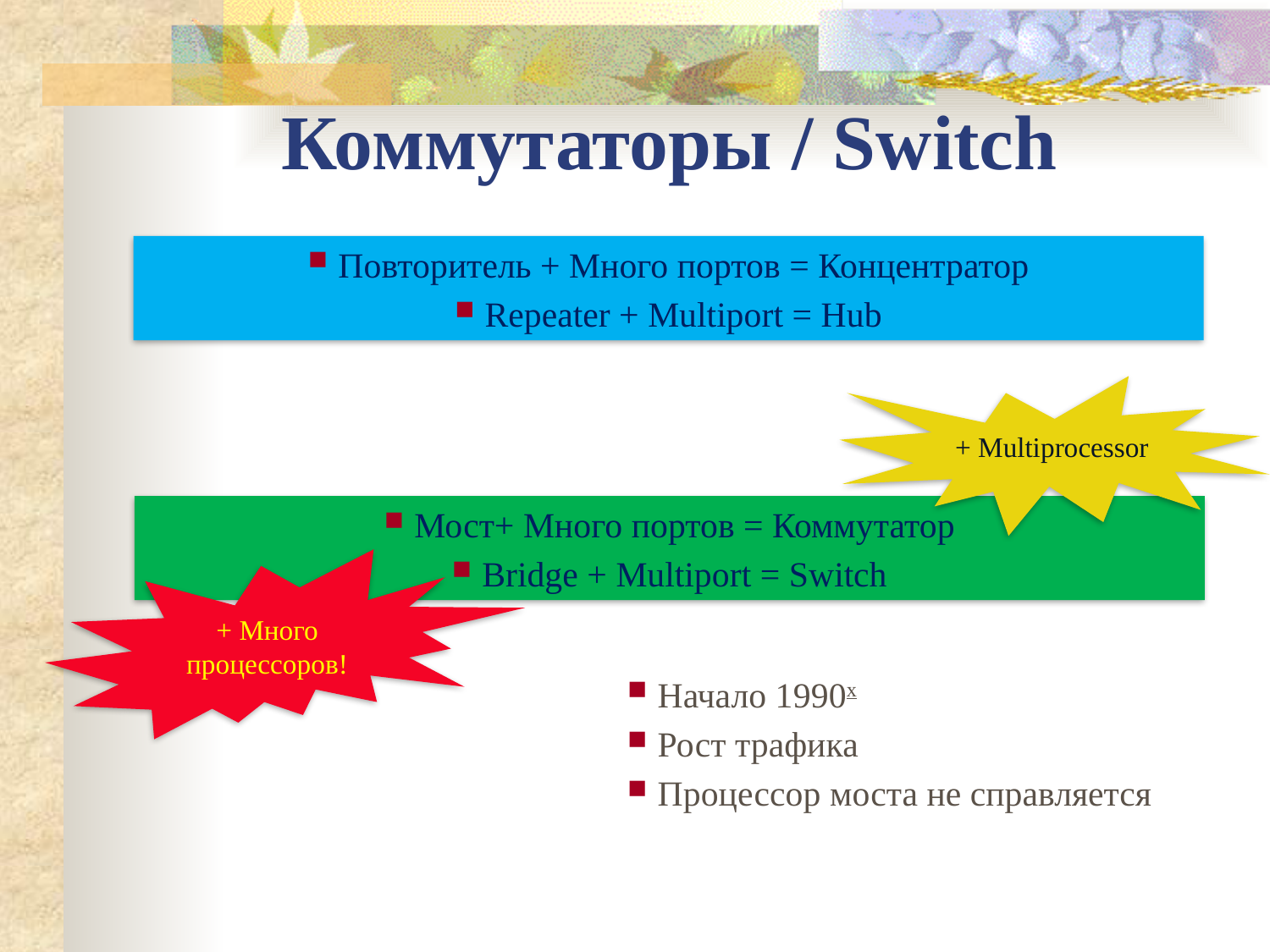

Коммутаторы / Switch
Повторитель + Много портов = Концентратор
Repeater + Multiport = Hub
+ Multiprocessor
Мост+ Много портов = Коммутатор
Bridge + Multiport = Switch
+ Много процессоров!
Начало 1990х
Рост трафика
Процессор моста не справляется